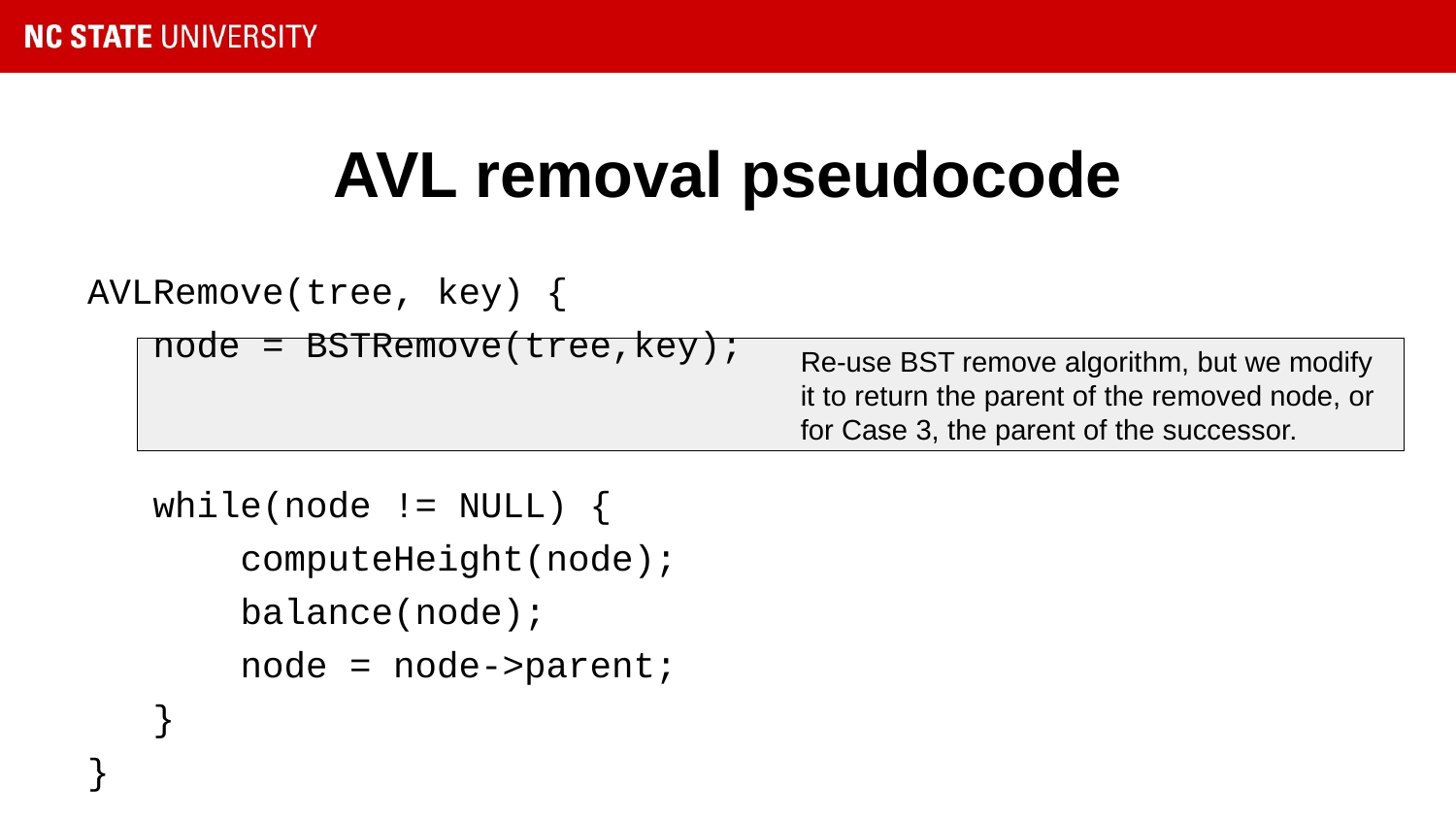

# AVL removal pseudocode
AVLRemove(tree, key) {
   node = BSTRemove(tree,key);

   while(node != NULL) {
       computeHeight(node);
       balance(node);
       node = node->parent;
   }
}
Re-use BST remove algorithm, but we modify it to return the parent of the removed node, or for Case 3, the parent of the successor.